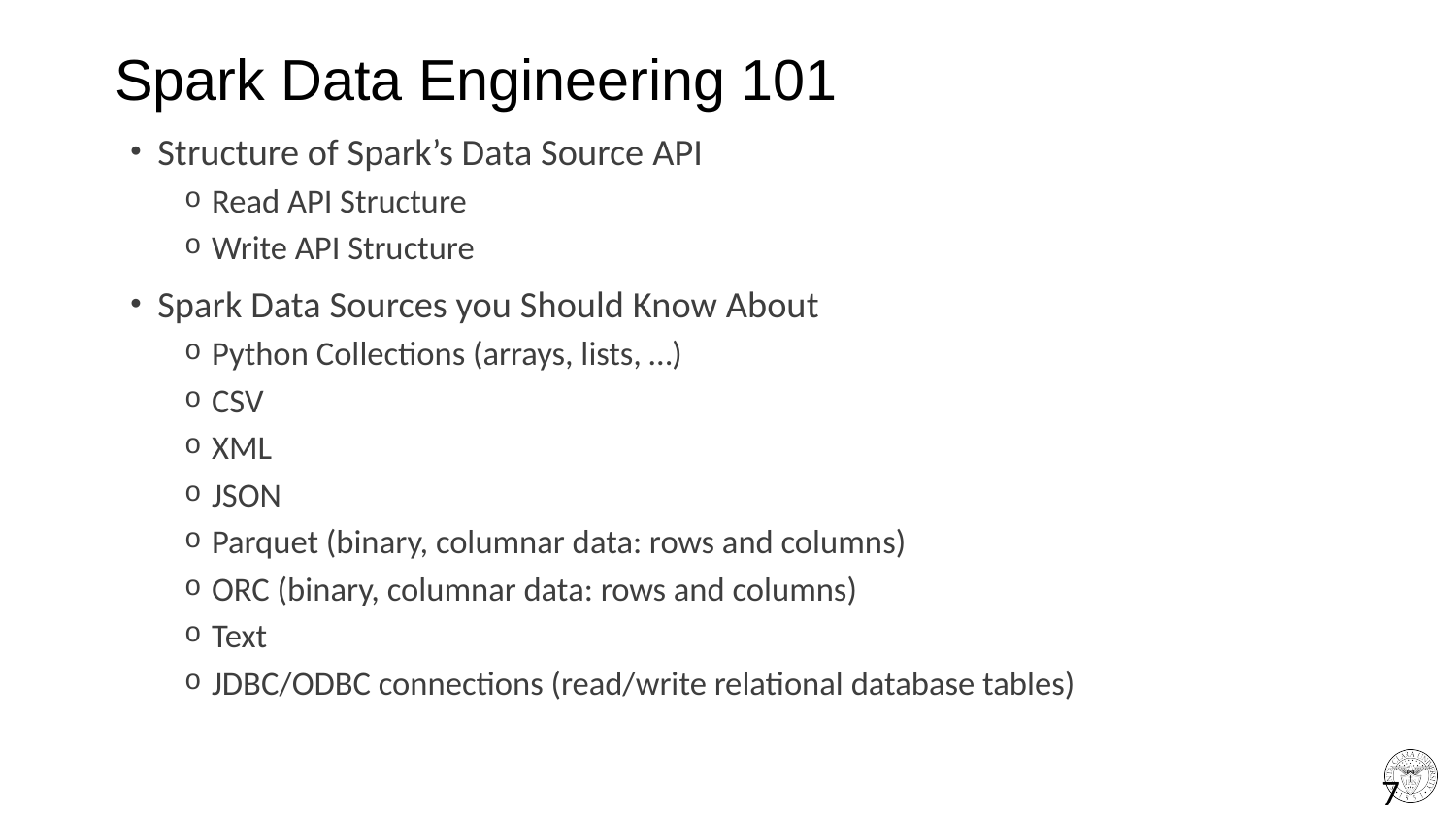

# Spark Data Engineering 101
Structure of Spark’s Data Source API
Read API Structure
Write API Structure
Spark Data Sources you Should Know About
Python Collections (arrays, lists, …)
CSV
XML
JSON
Parquet (binary, columnar data: rows and columns)
ORC (binary, columnar data: rows and columns)
Text
JDBC/ODBC connections (read/write relational database tables)

7